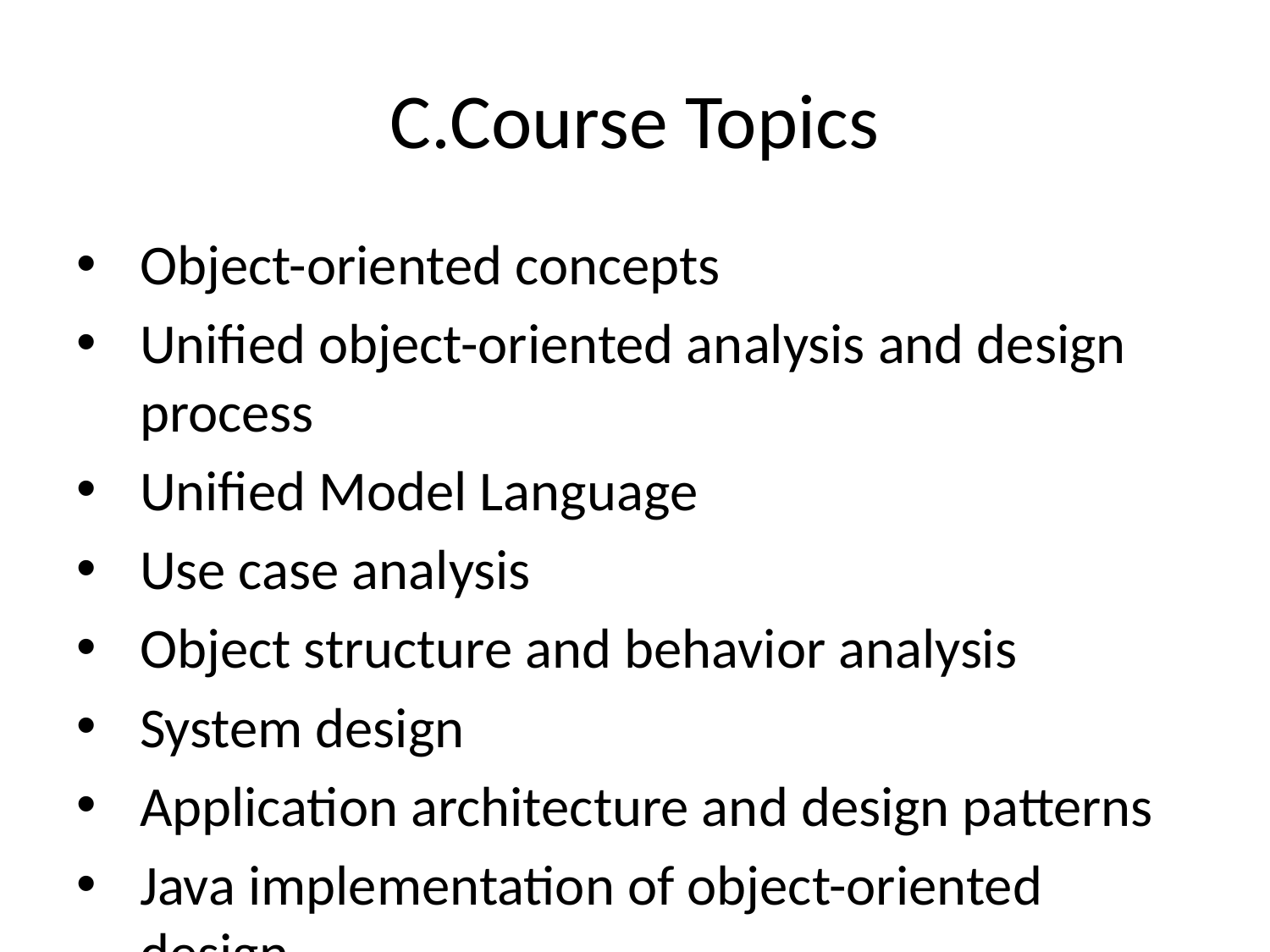

# C.Course Topics
Object-oriented concepts
Unified object-oriented analysis and design process
Unified Model Language
Use case analysis
Object structure and behavior analysis
System design
Application architecture and design patterns
Java implementation of object-oriented design